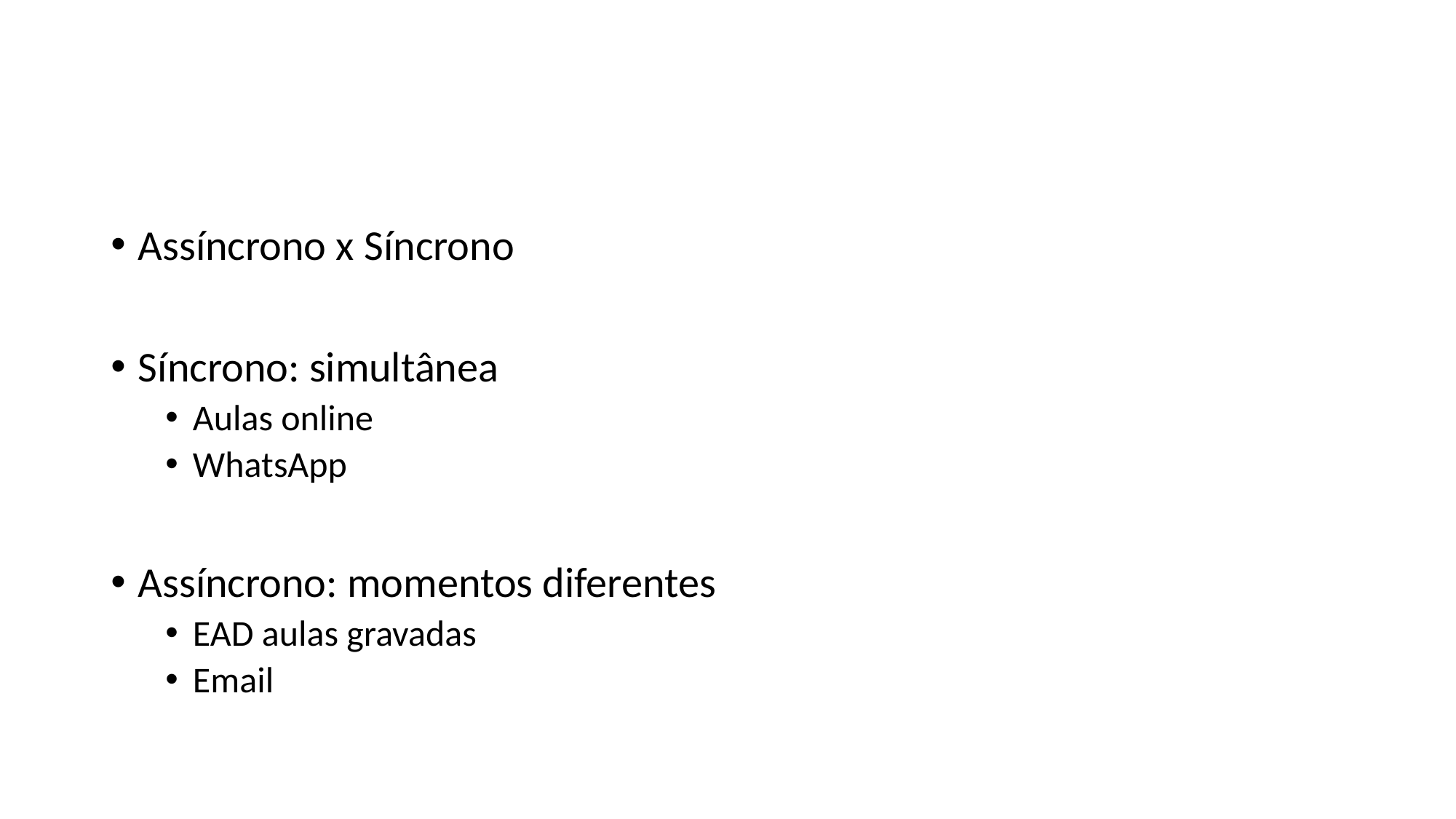

#
Assíncrono x Síncrono

Síncrono: simultânea
Aulas online
WhatsApp

Assíncrono: momentos diferentes
EAD aulas gravadas
Email